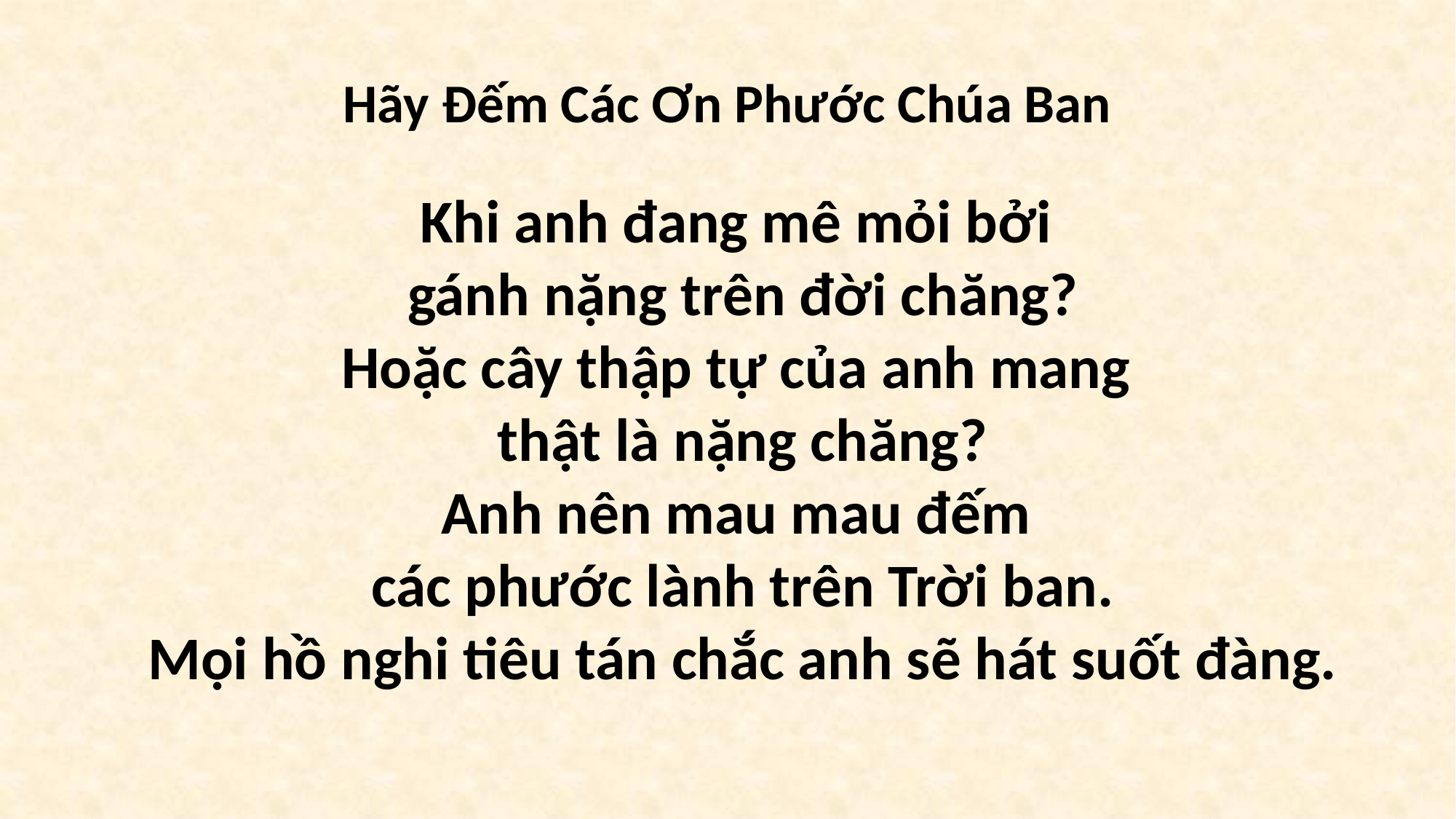

# Hãy Đếm Các Ơn Phước Chúa Ban
Khi anh đang mê mỏi bởi
gánh nặng trên đời chăng?
Hoặc cây thập tự của anh mang
thật là nặng chăng?
Anh nên mau mau đếm
các phước lành trên Trời ban.
Mọi hồ nghi tiêu tán chắc anh sẽ hát suốt đàng.